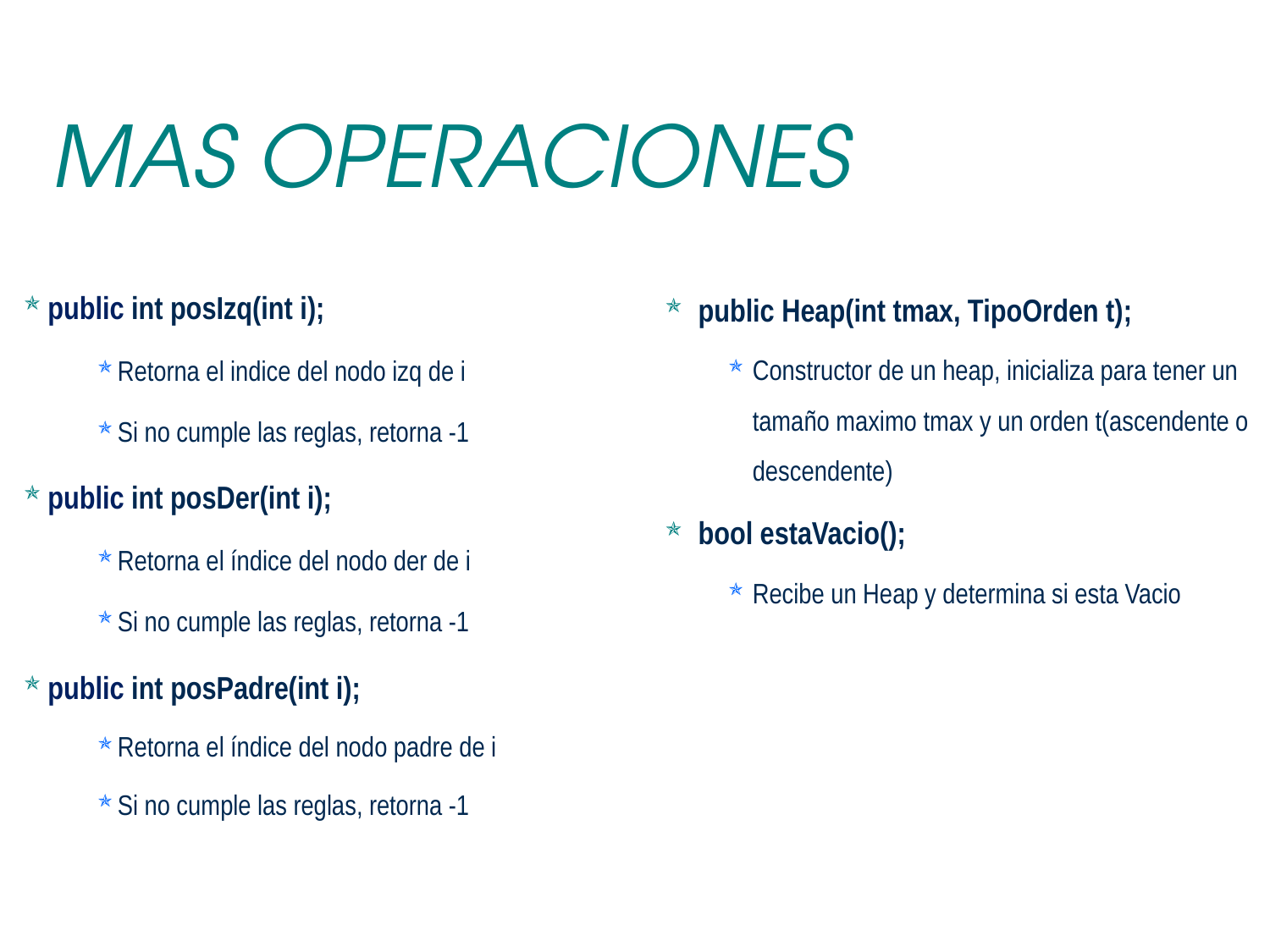

# MAS OPERACIONES
public int posIzq(int i);
Retorna el indice del nodo izq de i
Si no cumple las reglas, retorna -1
public int posDer(int i);
Retorna el índice del nodo der de i
Si no cumple las reglas, retorna -1
public int posPadre(int i);
Retorna el índice del nodo padre de i
Si no cumple las reglas, retorna -1
public Heap(int tmax, TipoOrden t);
Constructor de un heap, inicializa para tener un tamaño maximo tmax y un orden t(ascendente o descendente)‏
bool estaVacio();
Recibe un Heap y determina si esta Vacio